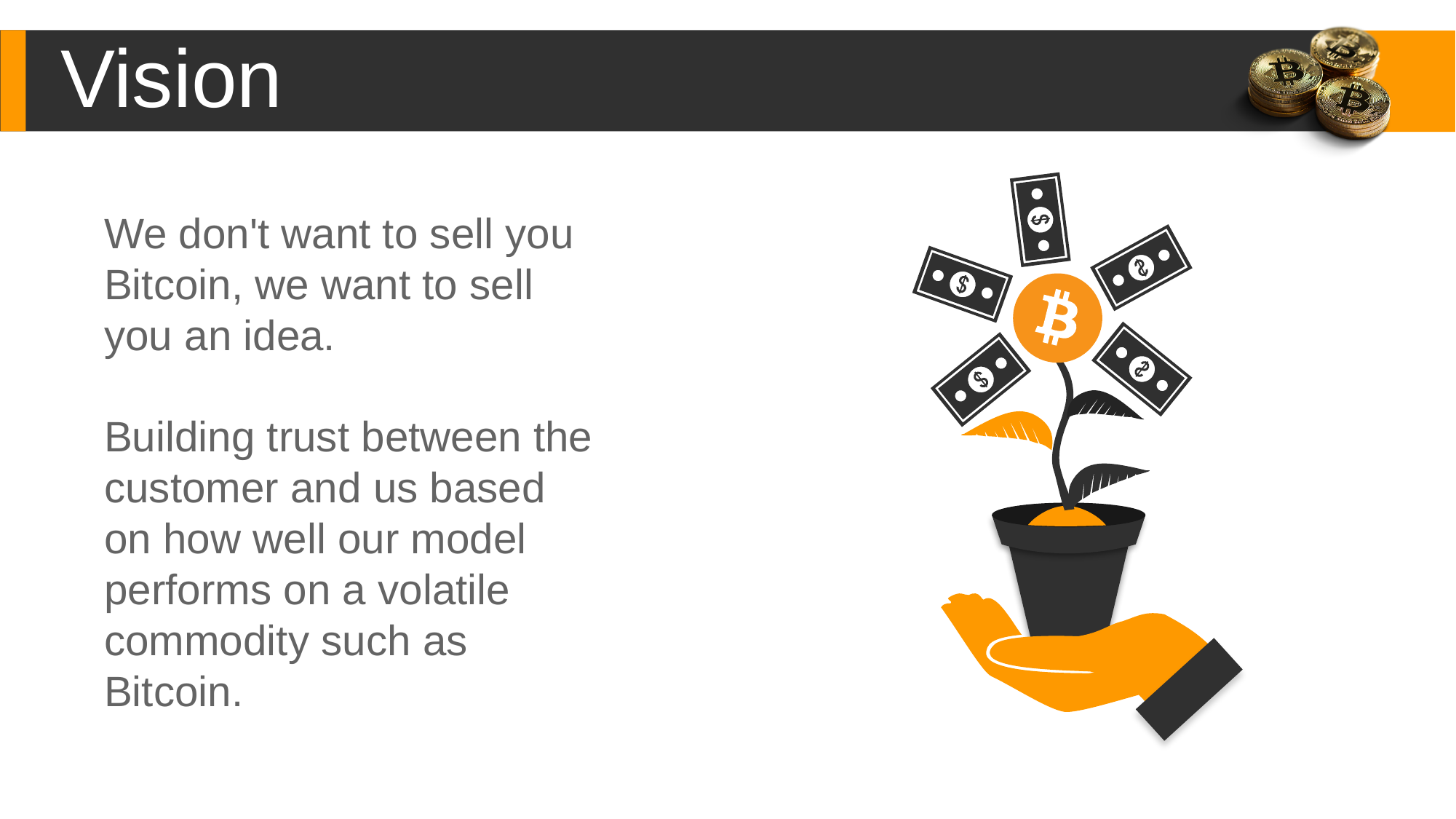

Vision

We don't want to sell you Bitcoin, we want to sell you an idea.

Building trust between the customer and us based on how well our model performs on a volatile commodity such as Bitcoin.